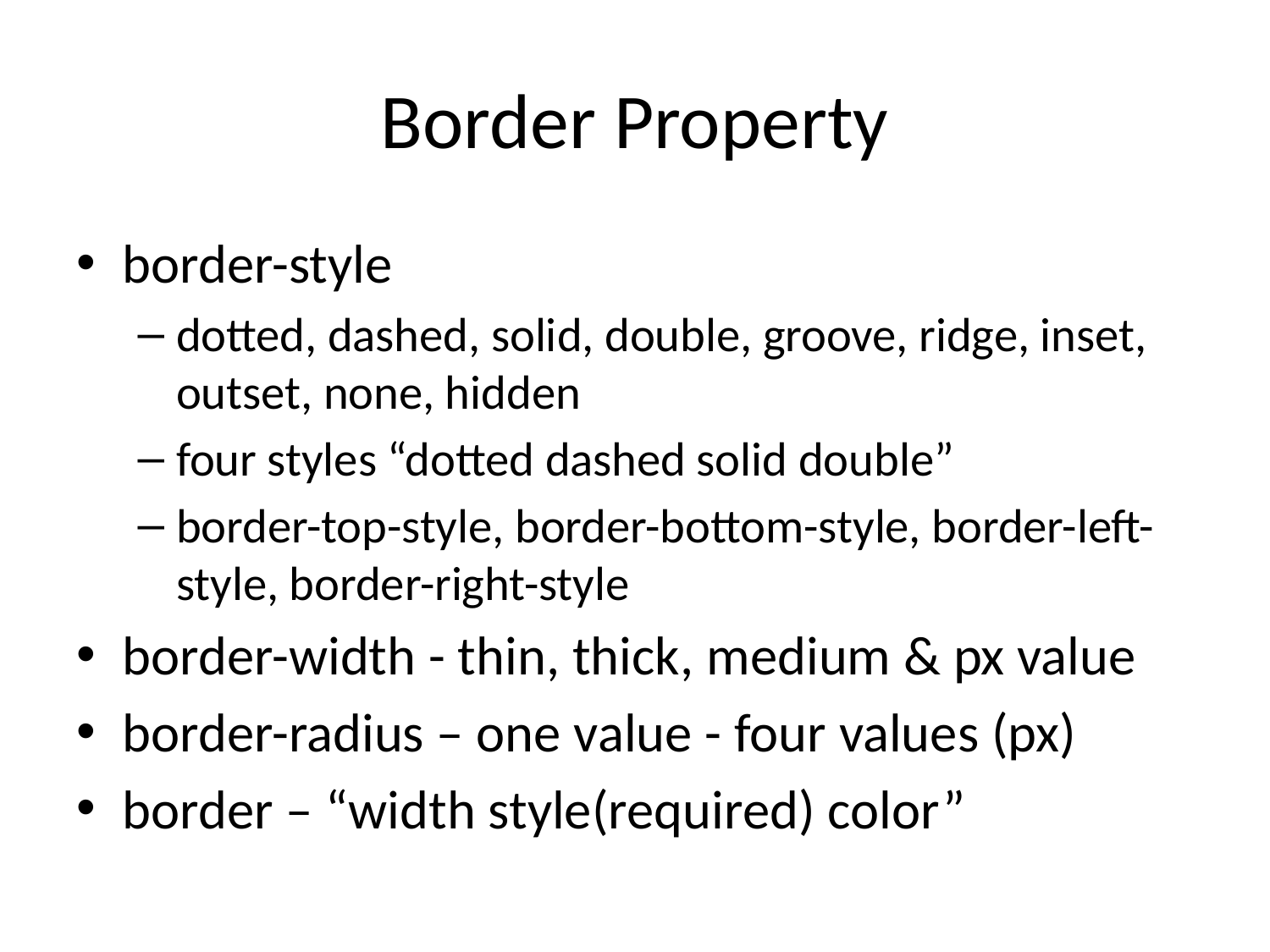

# Border Property
border-style
dotted, dashed, solid, double, groove, ridge, inset, outset, none, hidden
four styles “dotted dashed solid double”
border-top-style, border-bottom-style, border-left-style, border-right-style
border-width - thin, thick, medium & px value
border-radius – one value - four values (px)
border – “width style(required) color”